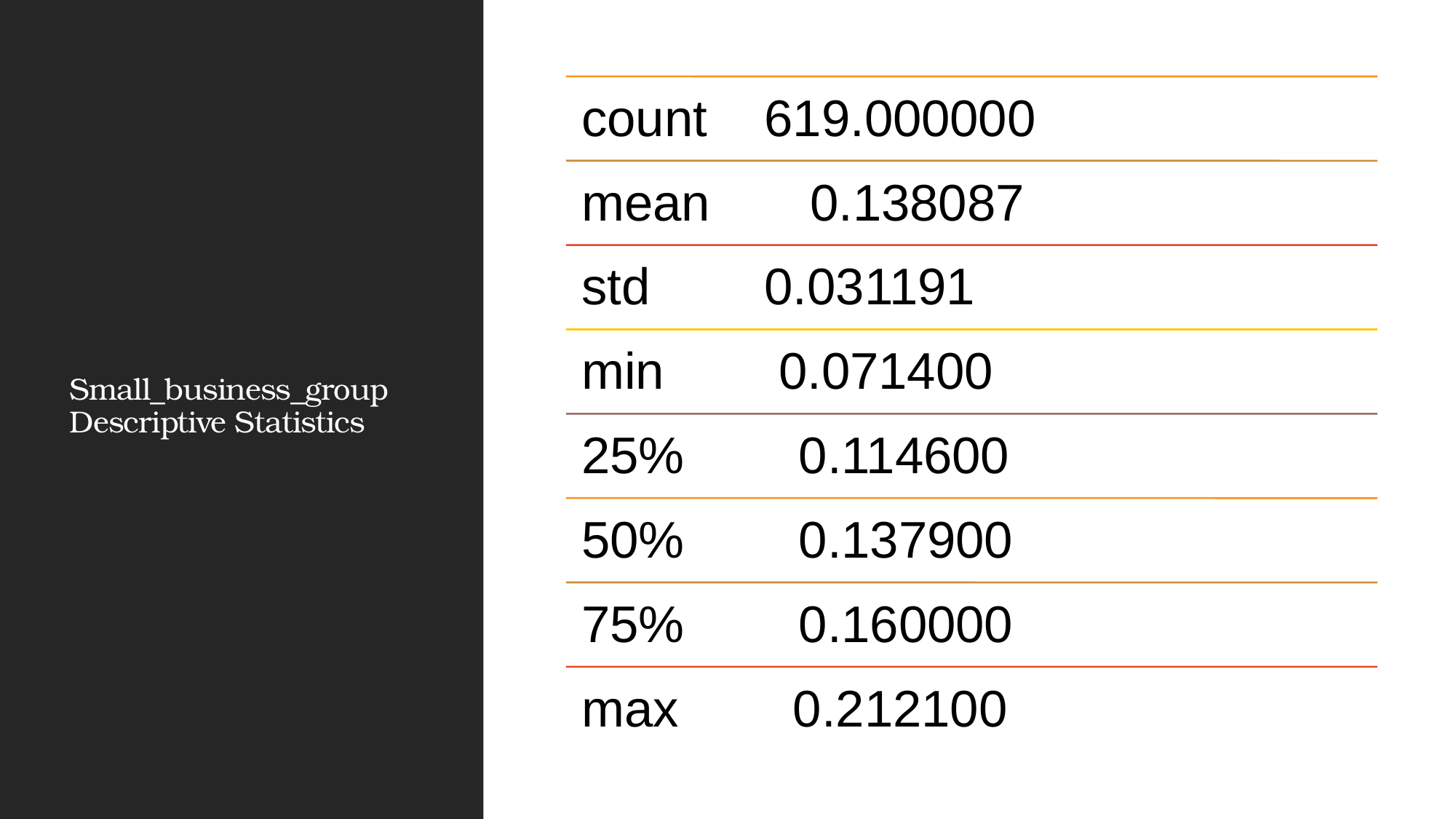

# Small_business_group Descriptive Statistics
count    619.000000
mean       0.138087
std        0.031191
min        0.071400
25%        0.114600
50%        0.137900
75%        0.160000
max        0.212100